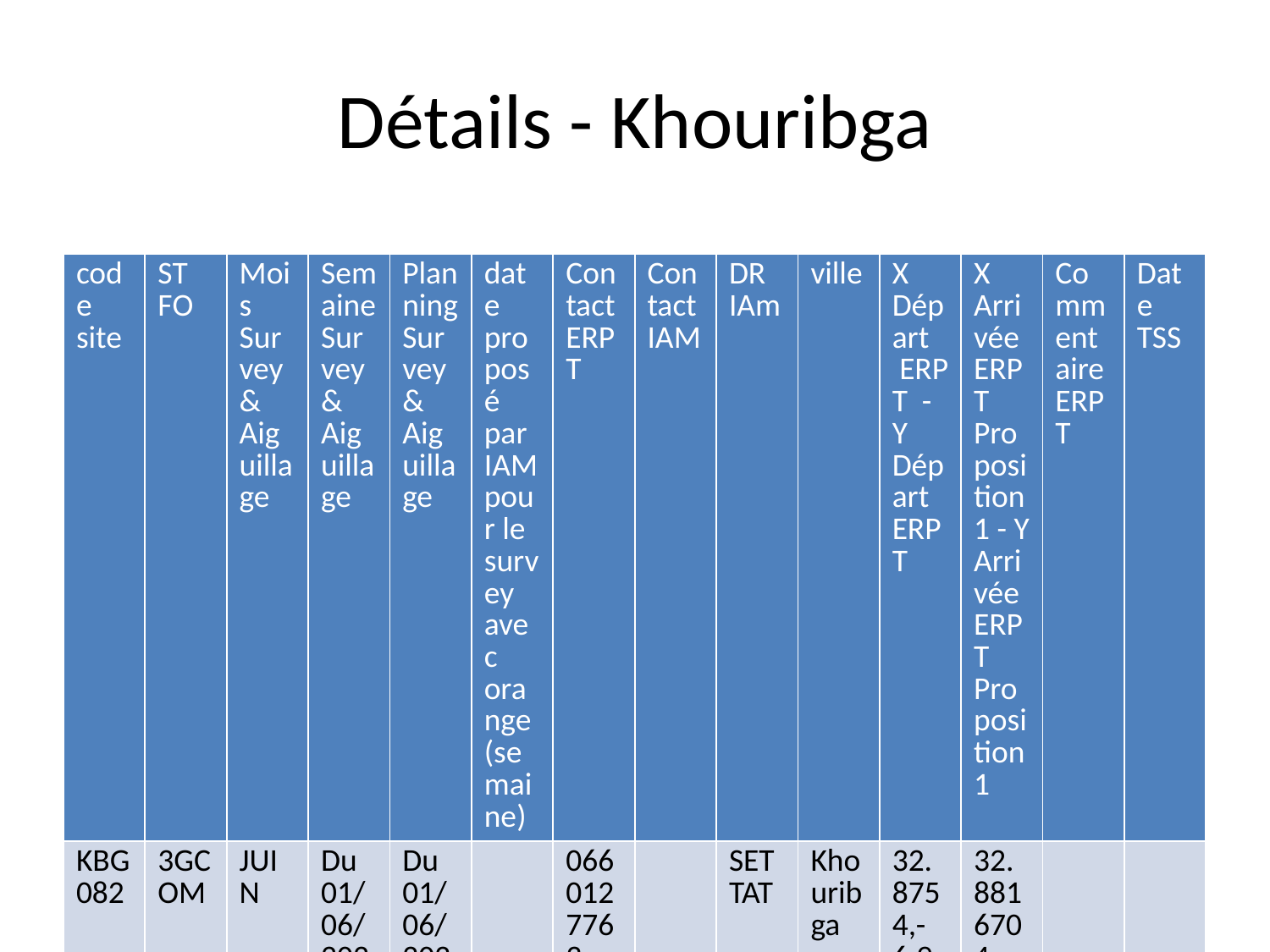

# Détails - Khouribga

| code site | ST FO | Mois Survey & Aiguillage | Semaine Survey & Aiguillage | Planning Survey & Aiguillage | date proposé par IAM pour le survey avec orange (semaine) | Contact ERPT | Contact IAM | DR IAm | ville | X Départ  ERPT - Y Départ ERPT | X Arrivée ERPT Proposition1 - Y Arrivée ERPT Proposition1 | Commentaire ERPT | Date TSS |
| --- | --- | --- | --- | --- | --- | --- | --- | --- | --- | --- | --- | --- | --- |
| KBG082 | 3GCOM | JUIN | Du 01/06/2024 Au 31/09/2024 | Du 01/06/2024 Au 31/09/2024 |  | 0660127763 AZEDDINE |  | SETTAT | Khouribga | 32.8754,-6.92428 | 32.8816704,-6.9121906 |  |  |
| KBG180 | 3GCOM | JUIN | Du 01/06/2024 Au 31/09/2024 | Du 01/06/2024 Au 31/09/2024 |  | 0660127763 AZEDDINE |  | SETTAT | Khouribga | 32.8705,-6.91853 | 32.8816704,-6.9121906 |  |  |
| KBG185 | 3GCOM | JUIN | Du 01/06/2024 Au 31/09/2024 | Du 01/06/2024 Au 31/09/2024 |  | 0660127763 AZEDDINE |  | SETTAT | Khouribga | 32.8796,-6.90167 | 32.8816704,-6.9121906 |  |  |
| KBG532 | 3GCOM | JUIN | Du 01/06/2024 Au 31/09/2024 | Du 01/06/2024 Au 31/09/2024 |  | 0660127763 AZEDDINE |  | SETTAT | Khouribga | 32.8684139,-6.9008472 | 32.8816704,-6.9121906 |  |  |
| KBG566 | 3GCOM | JUIN | Du 01/06/2024 Au 31/09/2024 | Du 01/06/2024 Au 31/09/2024 |  | 0660127763 AZEDDINE |  | SETTAT | Khouribga | 32.8755833,-6.9025833 | 32.8816704,-6.9121906 |  |  |
| KBG645 | 3GCOM | JUIN | Du 01/06/2024 Au 31/09/2024 | Du 01/06/2024 Au 31/09/2024 |  | 0660127763 AZEDDINE |  | SETTAT | Khouribga | 32.8812778,-6.9159722 | 32.8816704,-6.9121906 |  |  |
| KBG646 | 3GCOM | JUIN | Du 01/06/2024 Au 31/09/2024 | Du 01/06/2024 Au 31/09/2024 |  | 0660127763 AZEDDINE |  | SETTAT | Khouribga | 32.8725,-6.9314167 | 32.8816704,-6.9121906 |  |  |
| KBG665 | 3GCOM | JUIN | Du 01/06/2024 Au 31/09/2024 | Du 01/06/2024 Au 31/09/2024 |  | 0660127763 AZEDDINE |  | SETTAT | Khouribga | 32.8738611,-6.8965833 | 32.8816704,-6.9121906 |  |  |
| KBG675 | 3GCOM | JUIN | Du 01/06/2024 Au 31/09/2024 | Du 01/06/2024 Au 31/09/2024 |  | 0660127763 AZEDDINE |  | SETTAT | Khouribga | 32.8693889,-6.9140833 | 32.8816704,-6.9121906 |  |  |
| KBG695 | 3GCOM | JUIN | Du 01/06/2024 Au 31/09/2024 | Du 01/06/2024 Au 31/09/2024 |  | 0660127763 AZEDDINE |  | SETTAT | Khouribga | 32.86425,-6.905361 | 32.8816704,-6.9121906 |  |  |
| KBG705 | 3GCOM | JUIN | Du 01/06/2024 Au 31/09/2024 | Du 01/06/2024 Au 31/09/2024 |  | 0660127763 AZEDDINE |  | SETTAT | Khouribga | 32.8750278,-6.9336666 | 32.8816704,-6.9121906 |  |  |
| KBG183 | 3GCOM | JUIN | Du 01/06/2024 Au 31/09/2024 | Du 01/06/2024 Au 31/09/2024 |  | 0660127763 AZEDDINE |  | SETTAT | Khouribga | 32.8814,-6.93436 | 32.882255,-6.931528 |  |  |
| KBG181 | 3GCOM | JUIN | Du 01/06/2024 Au 31/09/2024 | Du 01/06/2024 Au 31/09/2024 |  | 0660127763 AZEDDINE |  | SETTAT | Khouribga | 32.8829,-6.92019 | 32.8836542,-6.9257202 |  |  |
| KBG086 | 3GCOM | JUIN | Du 01/06/2024 Au 31/09/2024 | Du 01/06/2024 Au 31/09/2024 |  | 0660127763 AZEDDINE |  | SETTAT | Khouribga | 32.8929,-6.89345 | 32.8866691,-6.9009111 |  |  |
| KBG526 | 3GCOM | JUIN | Du 01/06/2024 Au 31/09/2024 | Du 01/06/2024 Au 31/09/2024 |  | 0660127763 AZEDDINE |  | SETTAT | Khouribga | 32.8989,-6.87267 | 32.8866691,-6.9009111 |  |  |
| KBG627 | 3GCOM | JUIN | Du 01/06/2024 Au 31/09/2024 | Du 01/06/2024 Au 31/09/2024 |  | 0660127763 AZEDDINE |  | SETTAT | Khouribga | 32.88911,-6.889833 | 32.8866691,-6.9009111 |  |  |
| KBG081 | 3GCOM | JUIN | Du 01/06/2024 Au 31/09/2024 | Du 01/06/2024 Au 31/09/2024 |  | 0660127763 AZEDDINE |  | SETTAT | Khouribga | 32.8937,-6.90115 | 32.8900949,-6.9033892 |  |  |
| KBG565 | 3GCOM | JUIN | Du 01/06/2024 Au 31/09/2024 | Du 01/06/2024 Au 31/09/2024 |  | 0660127763 AZEDDINE |  | SETTAT | Khouribga | 32.8960278,-6.9198056 | 32.892160,-6.919326 |  |  |
| KBG510 | 3GCOM | JUIN | Du 01/06/2024 Au 31/09/2024 | Du 01/06/2024 Au 31/09/2024 |  | 0660127763 AZEDDINE |  | SETTAT | Khouribga | 32.8956362,-6.9407694 | 32.894883,-6.933556 |  |  |
| KBG508 | 3GCOM | JUIN | Du 01/06/2024 Au 31/09/2024 | Du 01/06/2024 Au 31/09/2024 |  | 0660127763 AZEDDINE |  | SETTAT | Khouribga | 32.8967,-6.92816 | 32.8964170,-6.9313935 |  |  |